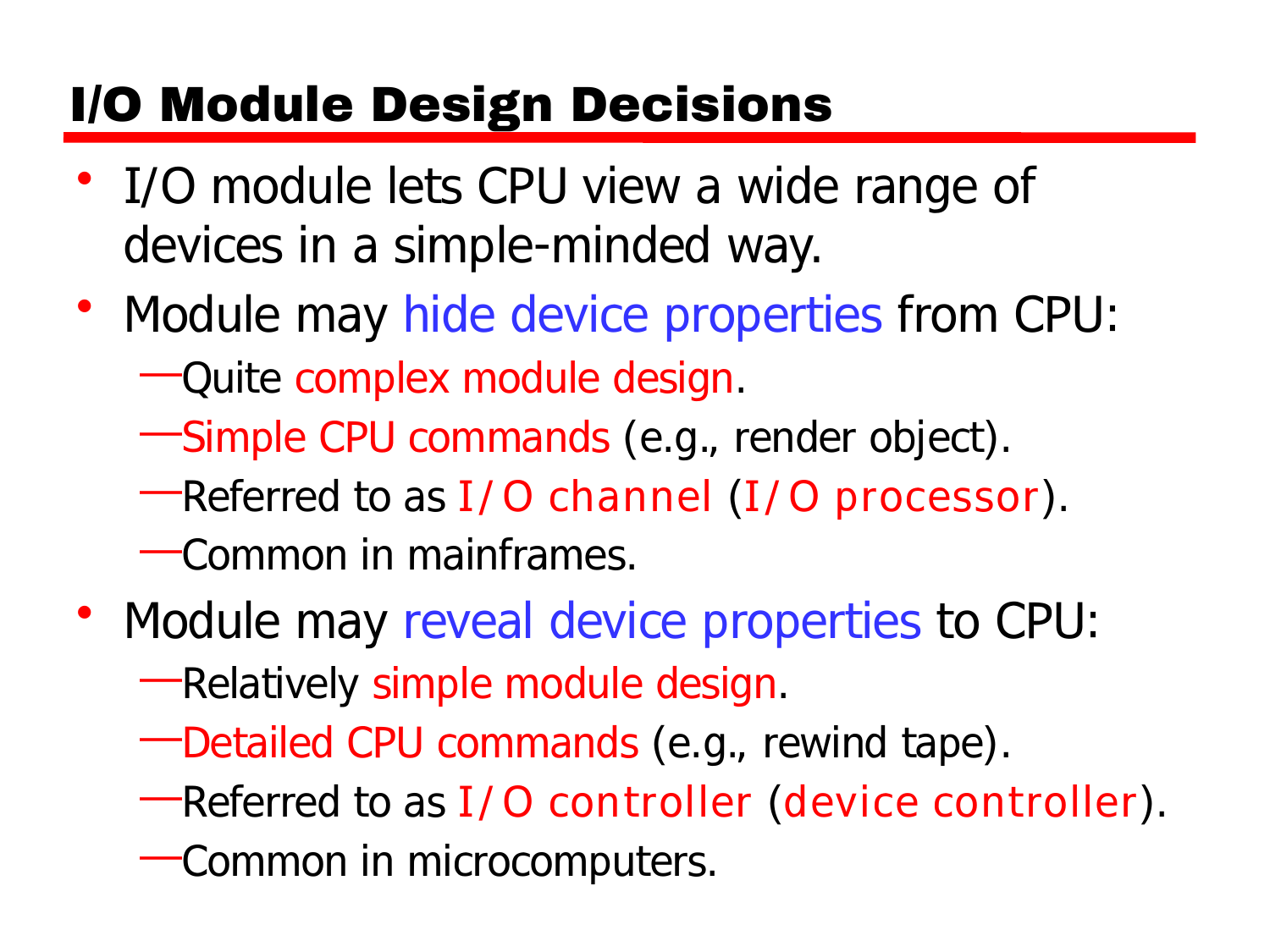

# I/O Module Design Decisions
I/O module lets CPU view a wide range of devices in a simple-minded way.
Module may hide device properties from CPU:
Quite complex module design.
Simple CPU commands (e.g., render object).
Referred to as I/O channel (I/O processor).
Common in mainframes.
Module may reveal device properties to CPU:
Relatively simple module design.
Detailed CPU commands (e.g., rewind tape).
Referred to as I/O controller (device controller).
Common in microcomputers.